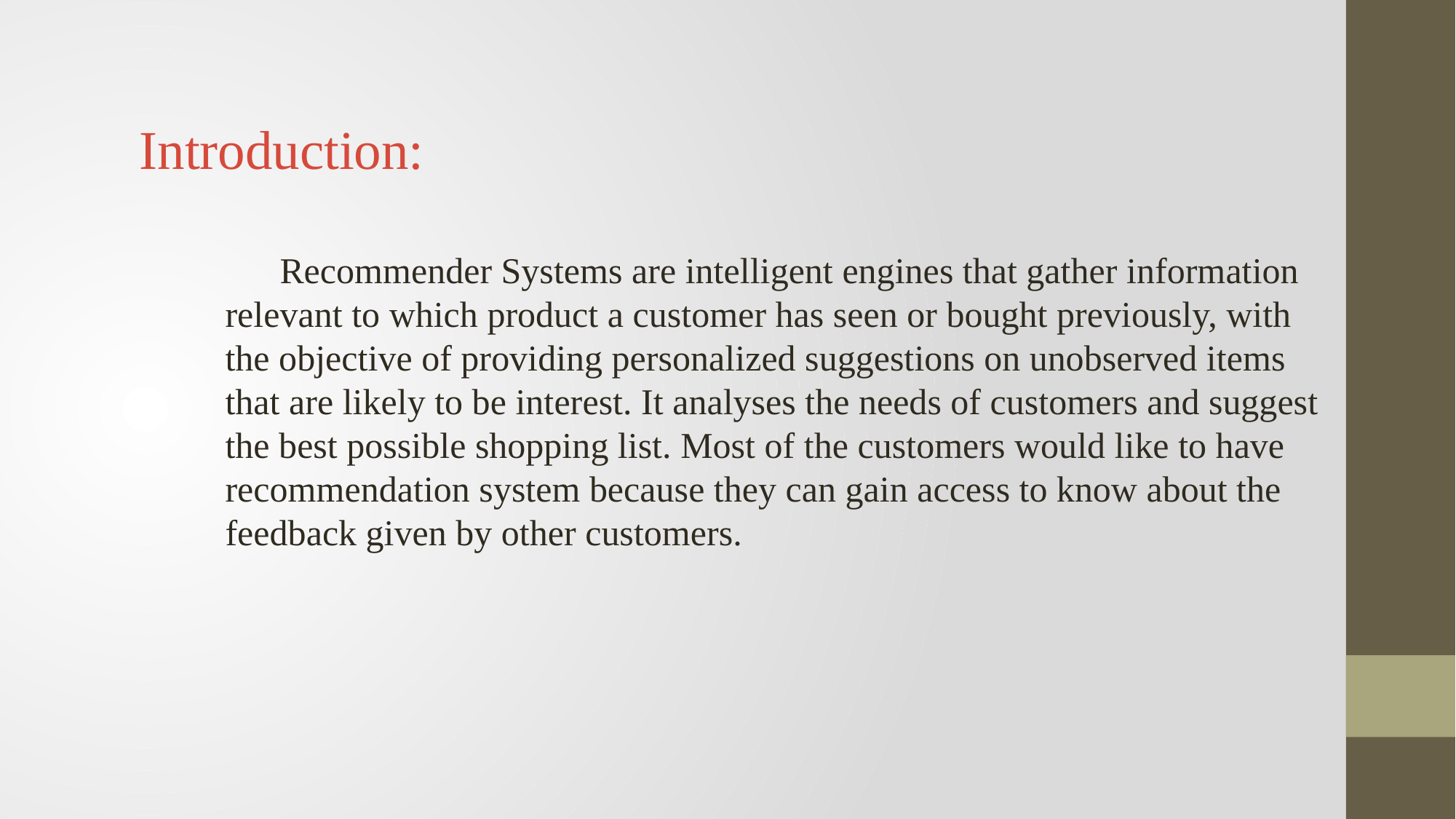

Introduction:
      Recommender Systems are intelligent engines that gather information relevant to which product a customer has seen or bought previously, with the objective of providing personalized suggestions on unobserved items that are likely to be interest. It analyses the needs of customers and suggest the best possible shopping list. Most of the customers would like to have recommendation system because they can gain access to know about the feedback given by other customers.